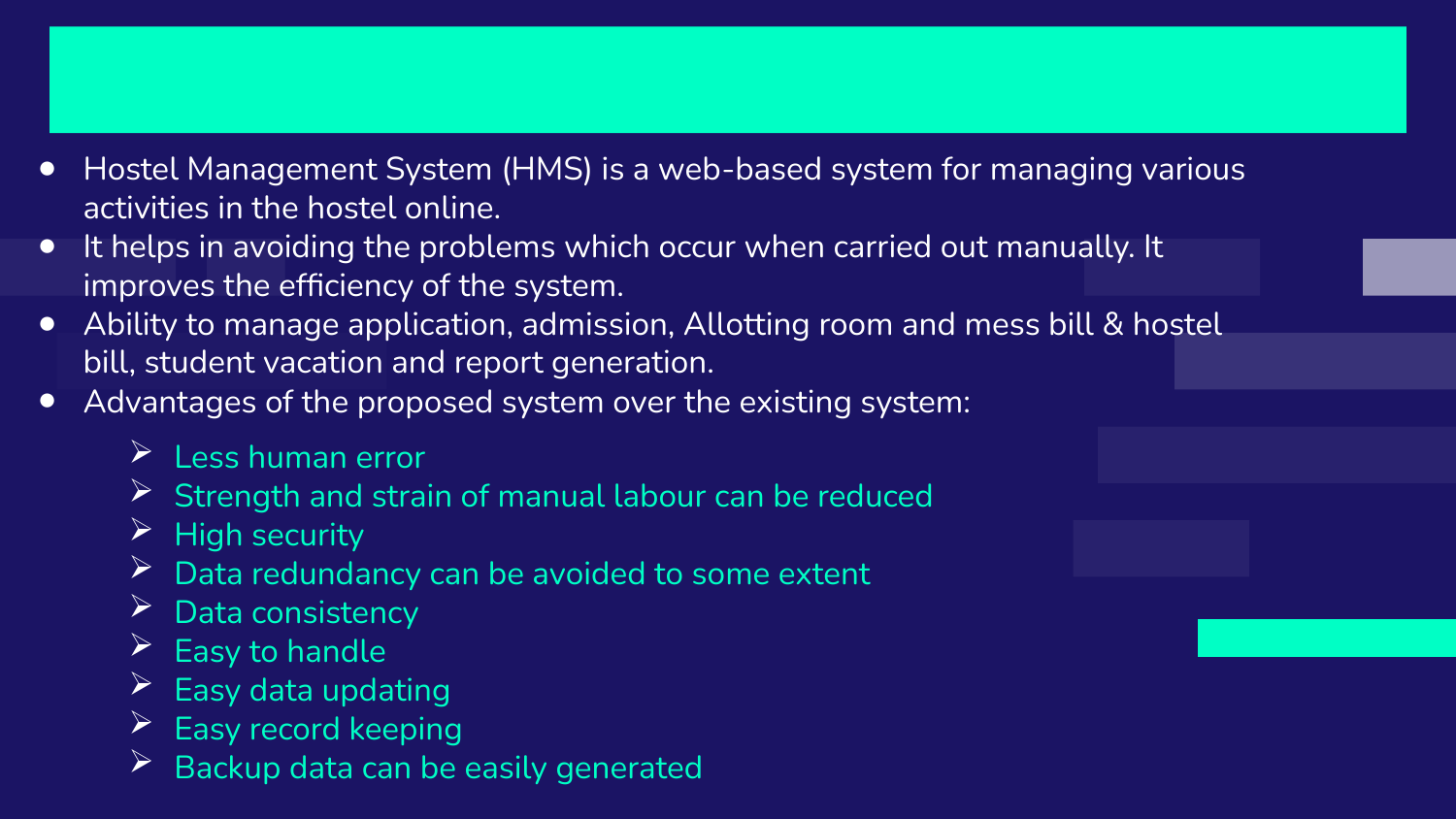

WORKING PRINCIPLE
Hostel Management System (HMS) is a web-based system for managing various activities in the hostel online.
It helps in avoiding the problems which occur when carried out manually. It improves the efficiency of the system.
Ability to manage application, admission, Allotting room and mess bill & hostel bill, student vacation and report generation.
Advantages of the proposed system over the existing system:

Less human error
Strength and strain of manual labour can be reduced
High security
Data redundancy can be avoided to some extent
Data consistency
Easy to handle
Easy data updating
Easy record keeping
Backup data can be easily generated